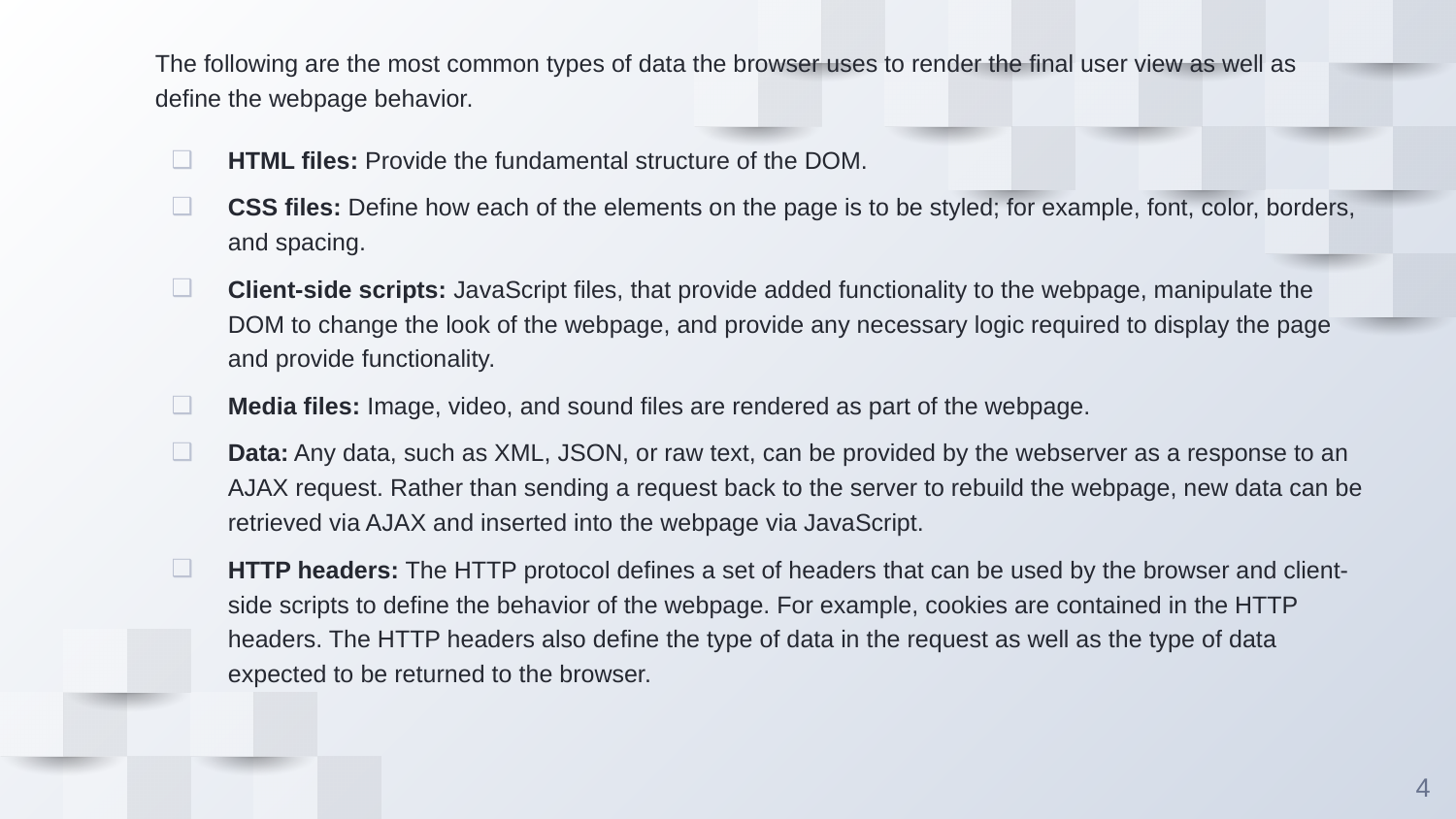

The following are the most common types of data the browser uses to render the final user view as well as define the webpage behavior.

HTML files: Provide the fundamental structure of the DOM.
CSS files: Define how each of the elements on the page is to be styled; for example, font, color, borders, and spacing.
Client-side scripts: JavaScript files, that provide added functionality to the webpage, manipulate the DOM to change the look of the webpage, and provide any necessary logic required to display the page and provide functionality.
Media files: Image, video, and sound files are rendered as part of the webpage.
Data: Any data, such as XML, JSON, or raw text, can be provided by the webserver as a response to an AJAX request. Rather than sending a request back to the server to rebuild the webpage, new data can be retrieved via AJAX and inserted into the webpage via JavaScript.
HTTP headers: The HTTP protocol defines a set of headers that can be used by the browser and client-side scripts to define the behavior of the webpage. For example, cookies are contained in the HTTP headers. The HTTP headers also define the type of data in the request as well as the type of data expected to be returned to the browser.

4